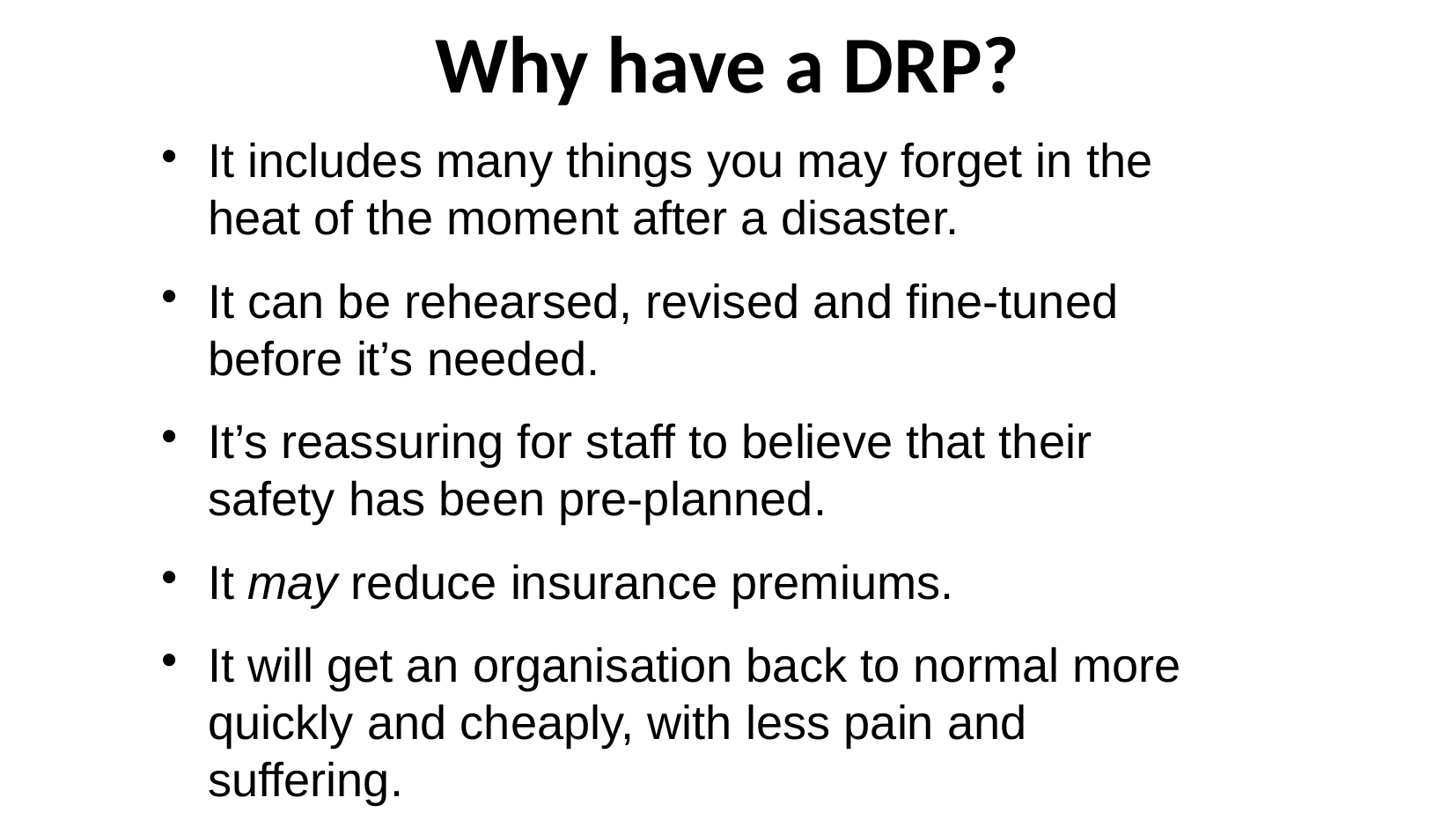

# Why have a DRP?
It includes many things you may forget in the heat of the moment after a disaster.
It can be rehearsed, revised and fine-tuned before it’s needed.
It’s reassuring for staff to believe that their safety has been pre-planned.
It may reduce insurance premiums.
It will get an organisation back to normal more quickly and cheaply, with less pain and suffering.